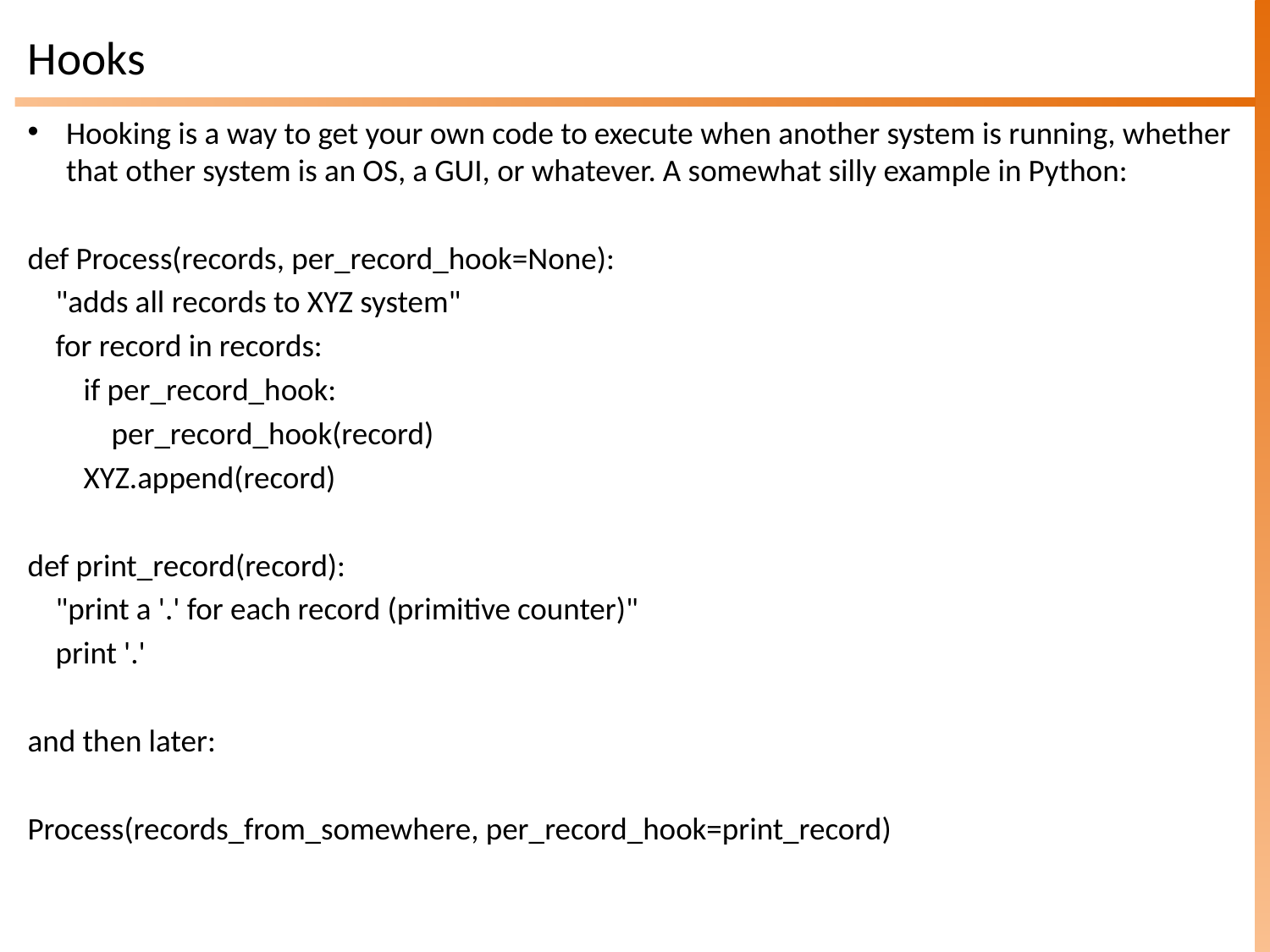

# Hooks
Hooking is a way to get your own code to execute when another system is running, whether that other system is an OS, a GUI, or whatever. A somewhat silly example in Python:

def Process(records, per_record_hook=None):
    "adds all records to XYZ system"
    for record in records:
        if per_record_hook:
            per_record_hook(record)
        XYZ.append(record)

def print_record(record):
    "print a '.' for each record (primitive counter)"
    print '.'

and then later:

Process(records_from_somewhere, per_record_hook=print_record)